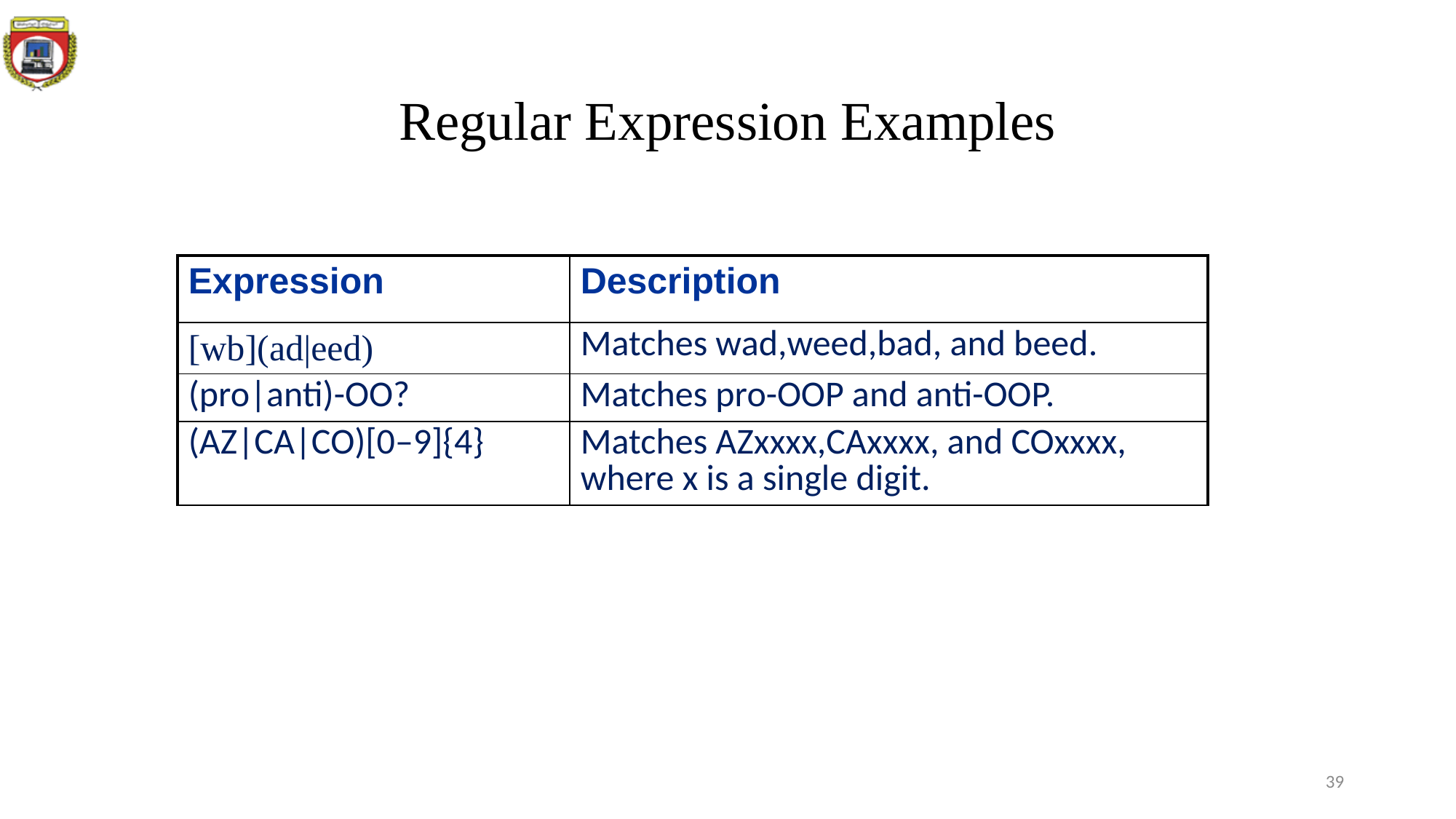

# Regular Expression Examples
| Expression | Description |
| --- | --- |
| [wb](ad|eed) | Matches wad,weed,bad, and beed. |
| (pro|anti)-OO? | Matches pro-OOP and anti-OOP. |
| (AZ|CA|CO)[0–9]{4} | Matches AZxxxx,CAxxxx, and COxxxx, where x is a single digit. |
39